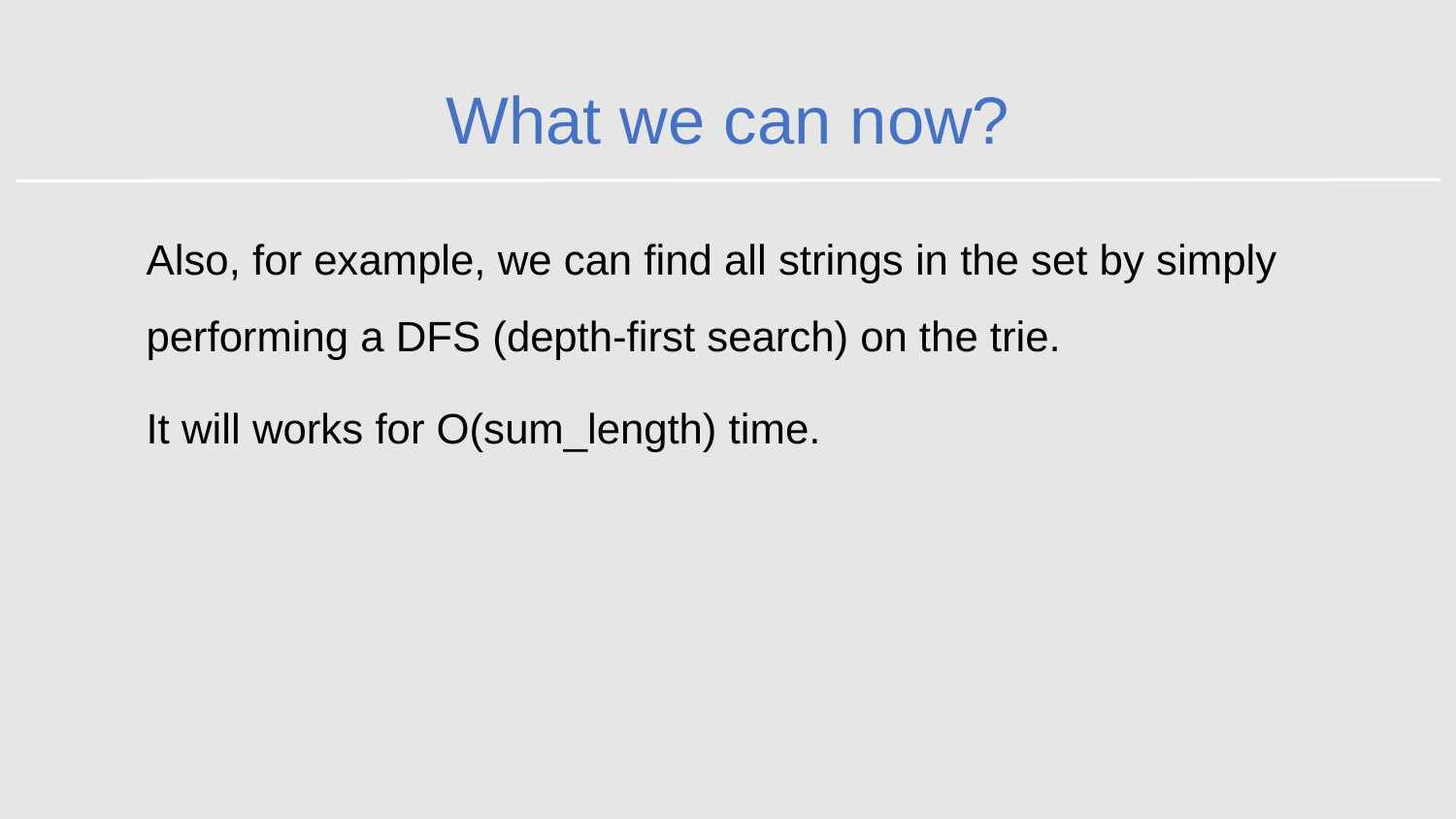

# What we can now?
Also, for example, we can find all strings in the set by simply performing a DFS (depth-first search) on the trie.
It will works for O(sum_length) time.